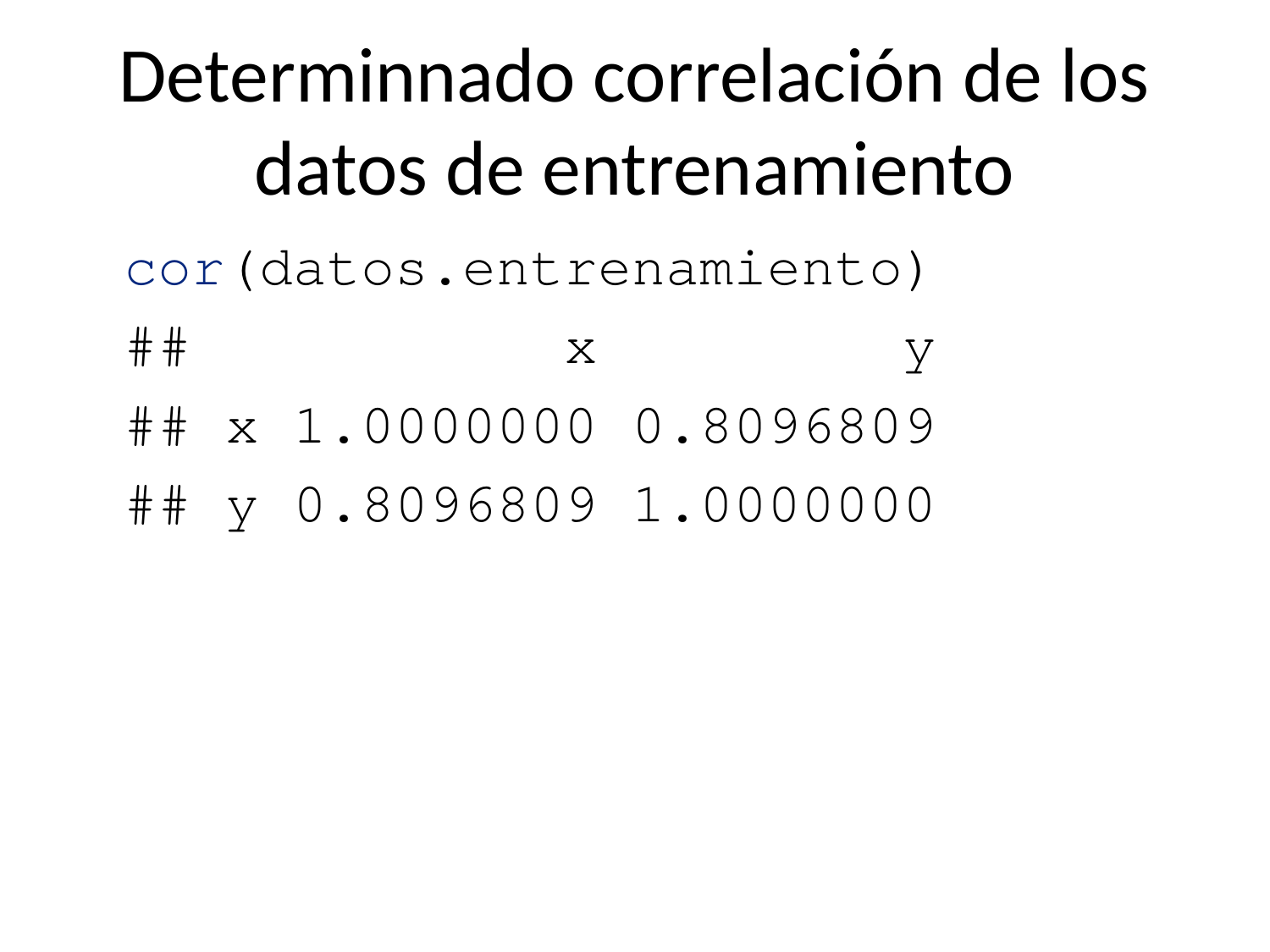

# Determinnado correlación de los datos de entrenamiento
cor(datos.entrenamiento)
##           x         y
## x 1.0000000 0.8096809
## y 0.8096809 1.0000000